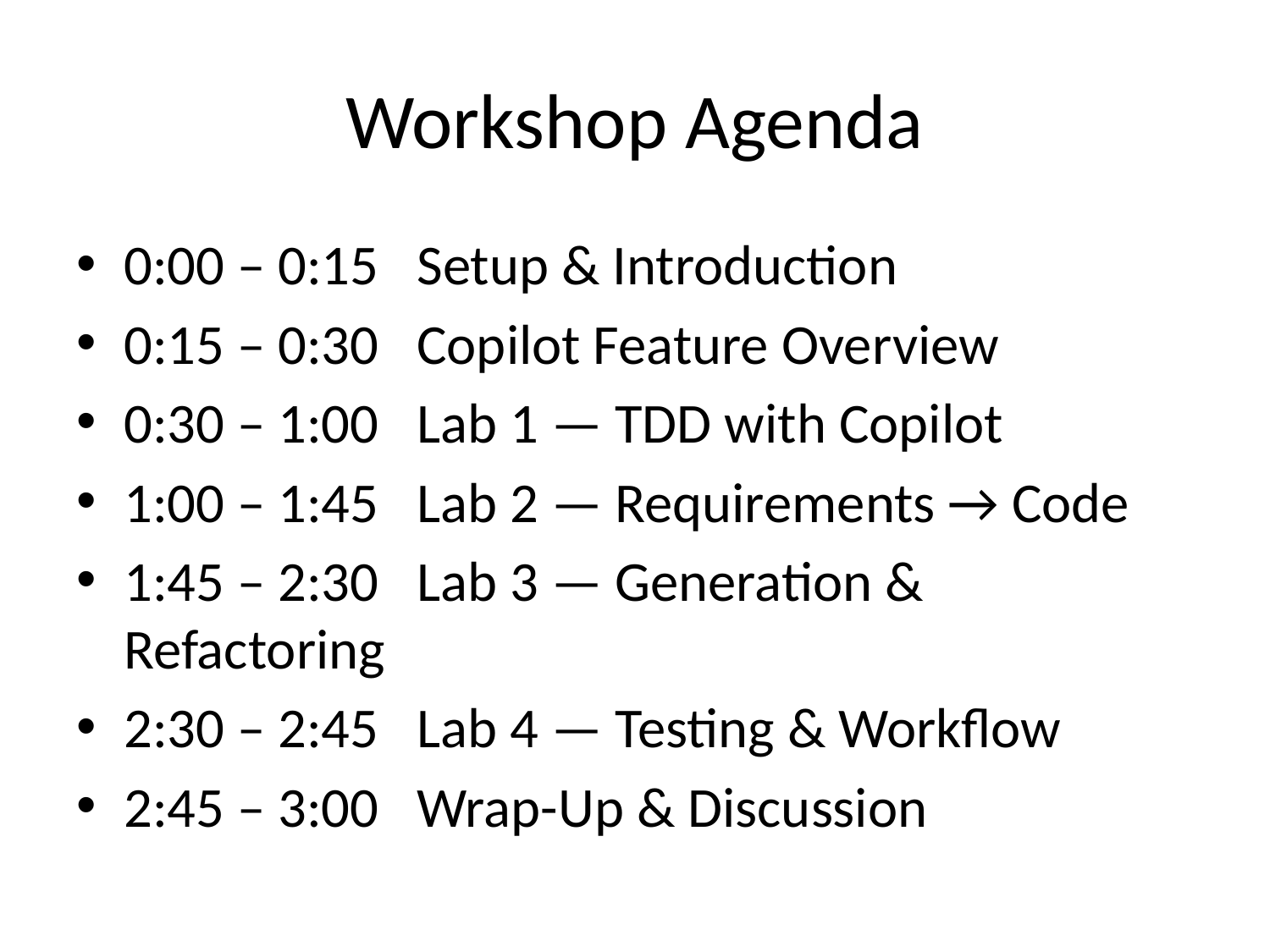

# Workshop Agenda
0:00 – 0:15   Setup & Introduction
0:15 – 0:30   Copilot Feature Overview
0:30 – 1:00   Lab 1 — TDD with Copilot
1:00 – 1:45   Lab 2 — Requirements → Code
1:45 – 2:30   Lab 3 — Generation & Refactoring
2:30 – 2:45   Lab 4 — Testing & Workflow
2:45 – 3:00   Wrap-Up & Discussion